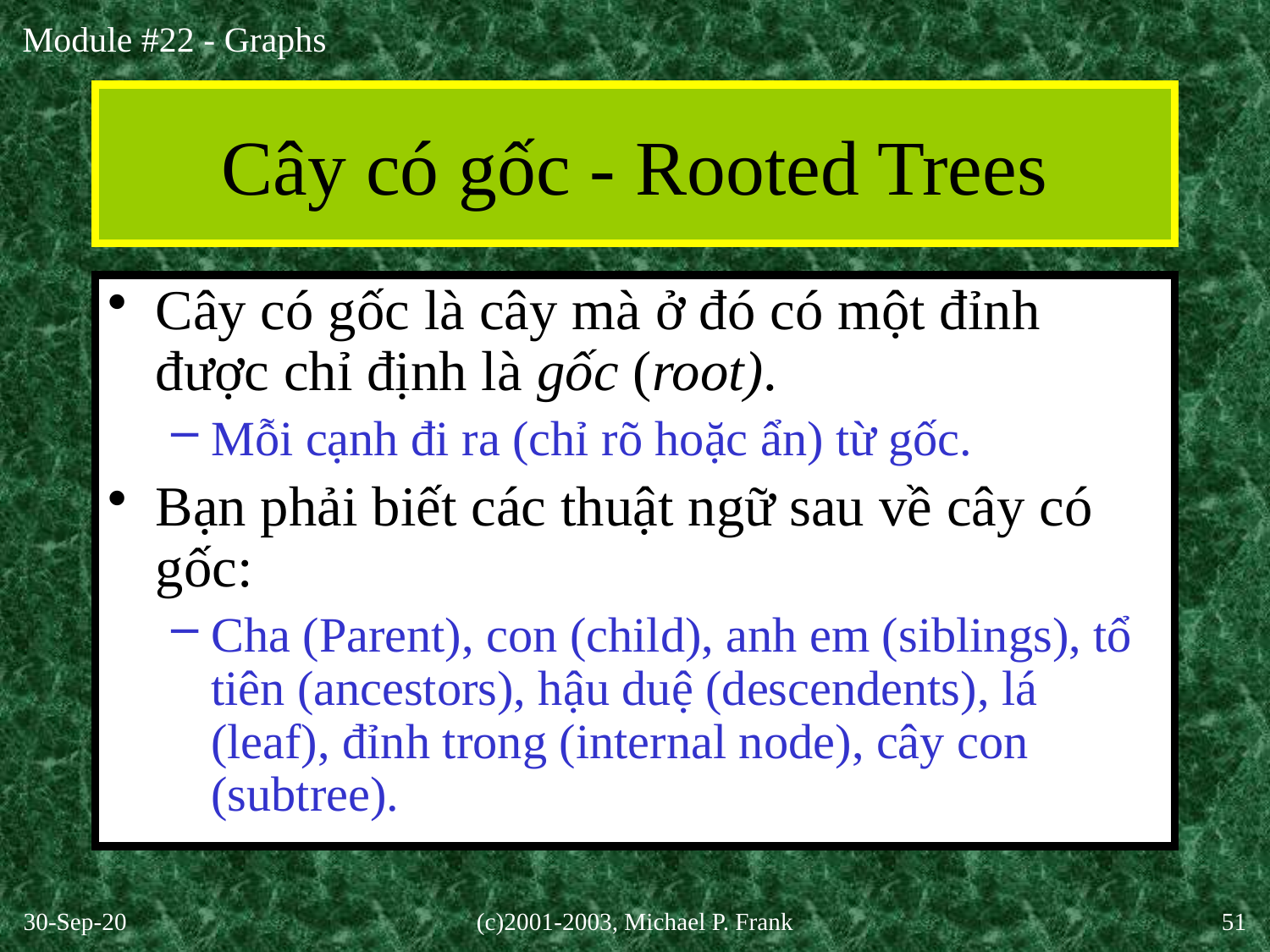

# Cây có gốc - Rooted Trees
Cây có gốc là cây mà ở đó có một đỉnh được chỉ định là gốc (root).
Mỗi cạnh đi ra (chỉ rõ hoặc ẩn) từ gốc.
Bạn phải biết các thuật ngữ sau về cây có gốc:
Cha (Parent), con (child), anh em (siblings), tổ tiên (ancestors), hậu duệ (descendents), lá (leaf), đỉnh trong (internal node), cây con (subtree).
30-Sep-20
(c)2001-2003, Michael P. Frank
51